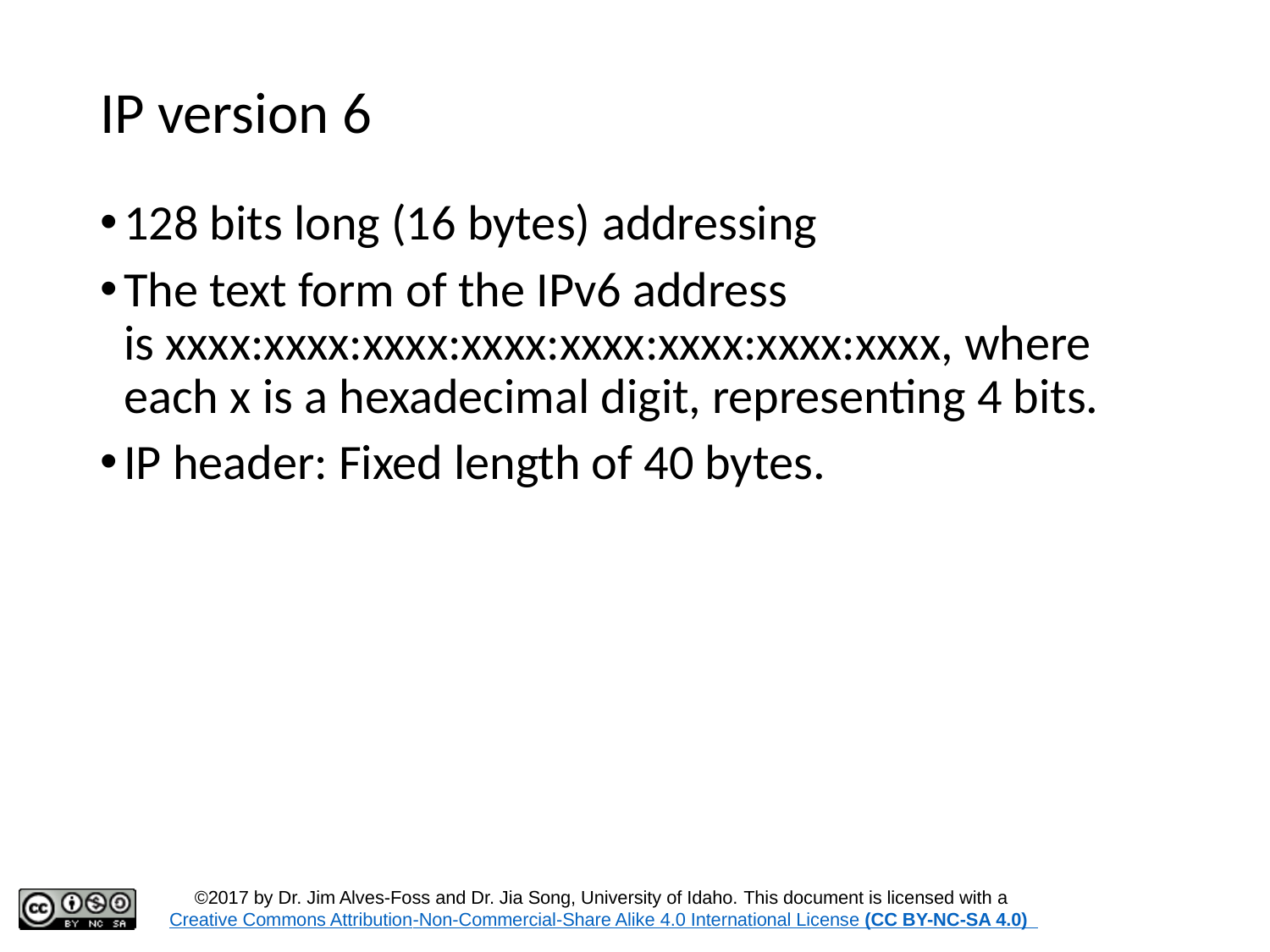

# IP version 6
128 bits long (16 bytes) addressing
The text form of the IPv6 address is xxxx:xxxx:xxxx:xxxx:xxxx:xxxx:xxxx:xxxx, where each x is a hexadecimal digit, representing 4 bits.
IP header: Fixed length of 40 bytes.